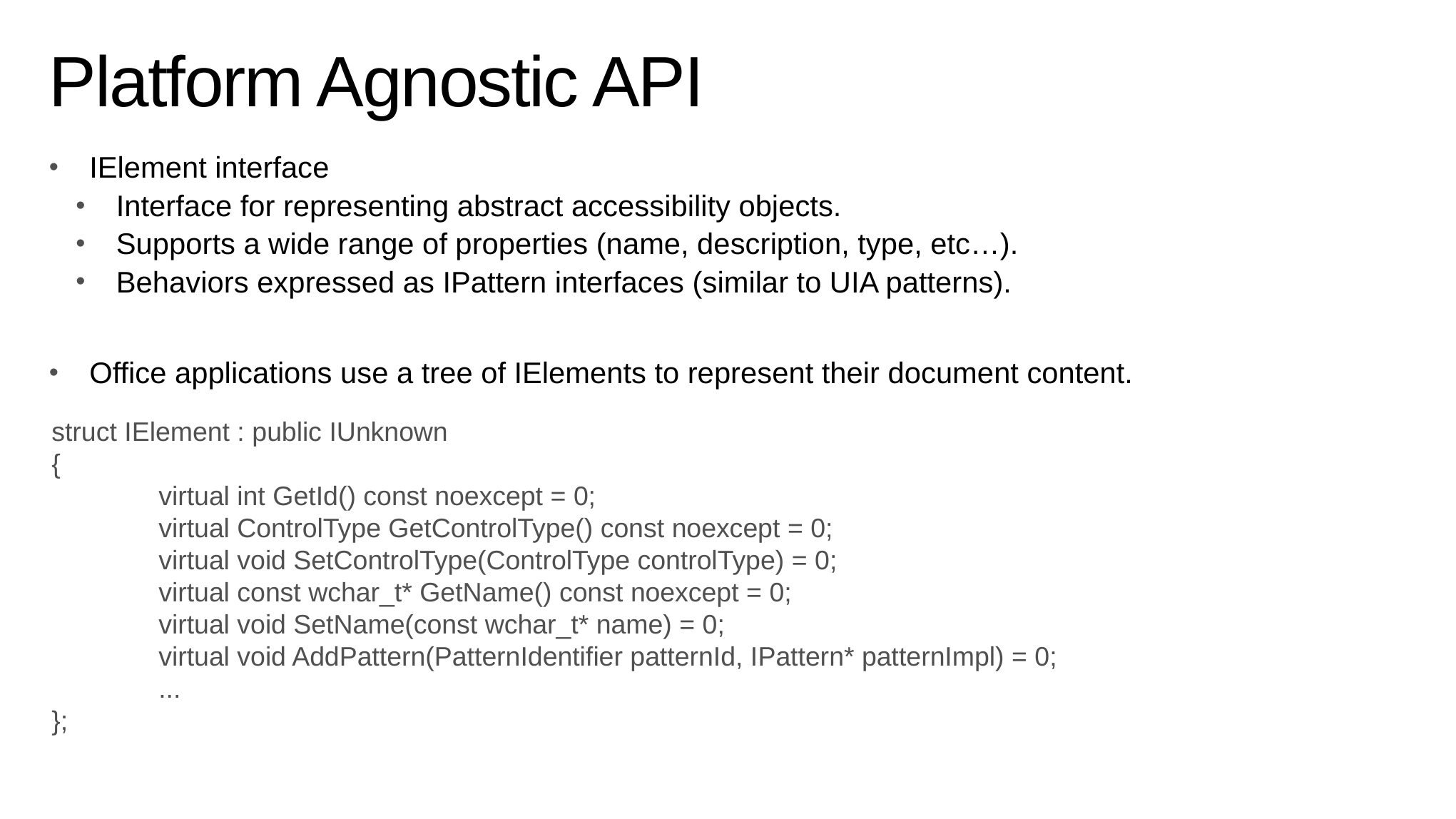

# Platform Agnostic API
IElement interface
Interface for representing abstract accessibility objects.
Supports a wide range of properties (name, description, type, etc…).
Behaviors expressed as IPattern interfaces (similar to UIA patterns).

Office applications use a tree of IElements to represent their document content.

struct IElement : public IUnknown
{
	virtual int GetId() const noexcept = 0;
	virtual ControlType GetControlType() const noexcept = 0;
	virtual void SetControlType(ControlType controlType) = 0;
	virtual const wchar_t* GetName() const noexcept = 0;
	virtual void SetName(const wchar_t* name) = 0;
	virtual void AddPattern(PatternIdentifier patternId, IPattern* patternImpl) = 0;
	...
};